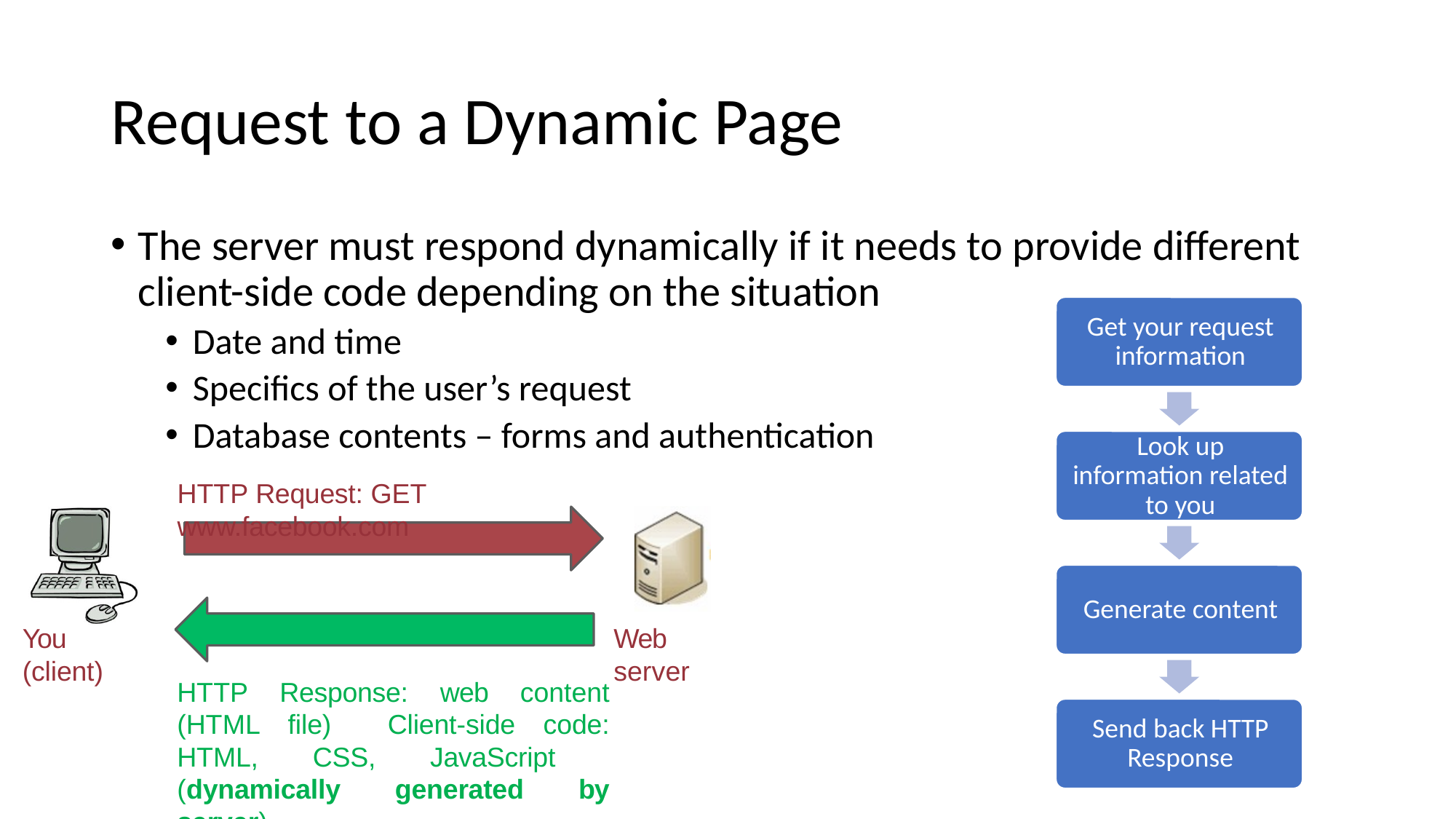

# Request to a Dynamic Page
The server must respond dynamically if it needs to provide different client-side code depending on the situation
Date and time
Specifics of the user’s request
Database contents – forms and authentication
Get your request information

Look up information related to you

Generate content

Send back HTTP Response
HTTP Request: GET www.facebook.com

You (client)
Web server
HTTP Response: web content (HTML file)  Client-side code: HTML, CSS, JavaScript  (dynamically generated by server)